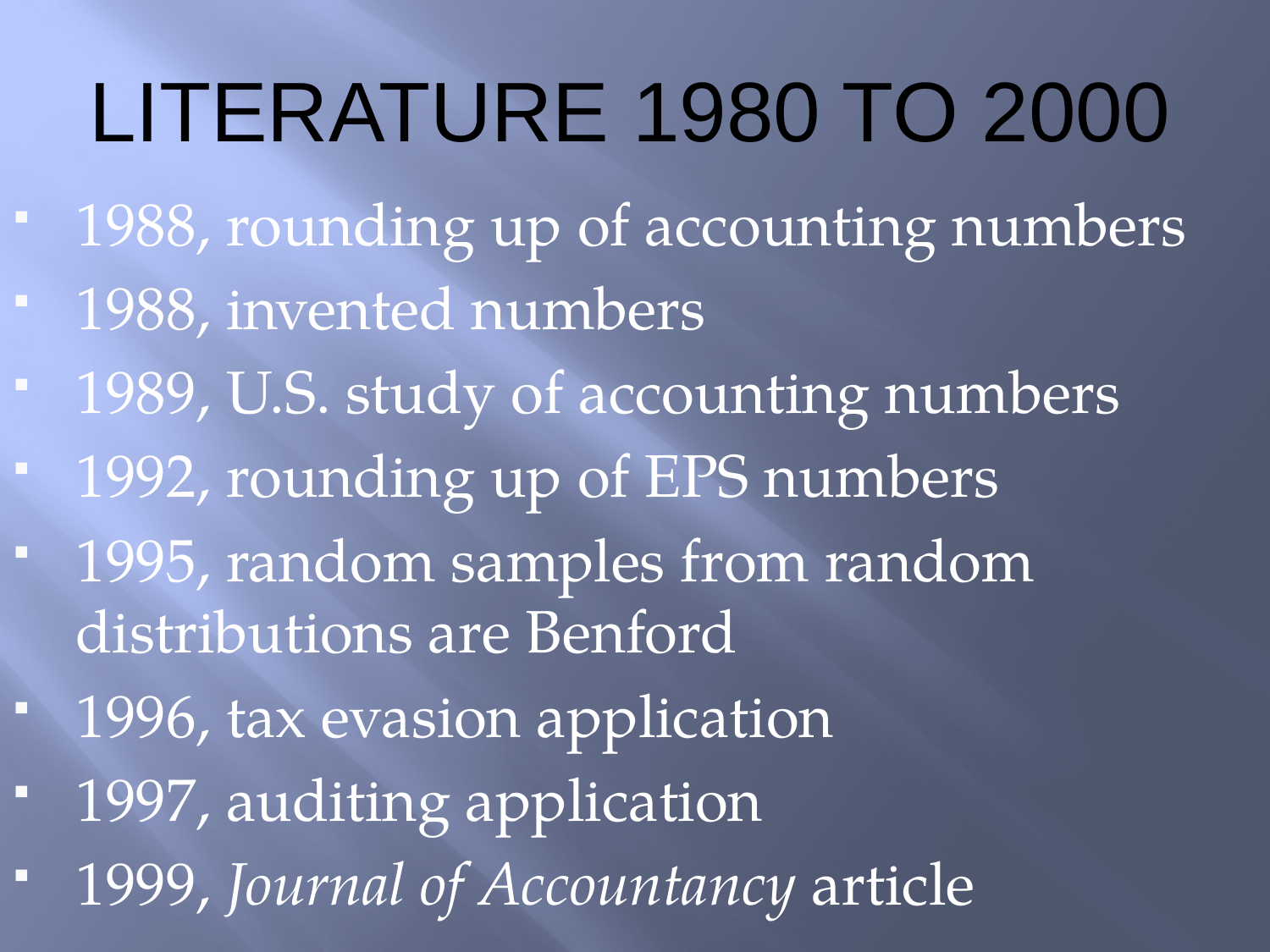

# literature 1980 to 2000
1988, rounding up of accounting numbers
1988, invented numbers
1989, U.S. study of accounting numbers
1992, rounding up of EPS numbers
1995, random samples from random distributions are Benford
1996, tax evasion application
1997, auditing application
1999, Journal of Accountancy article